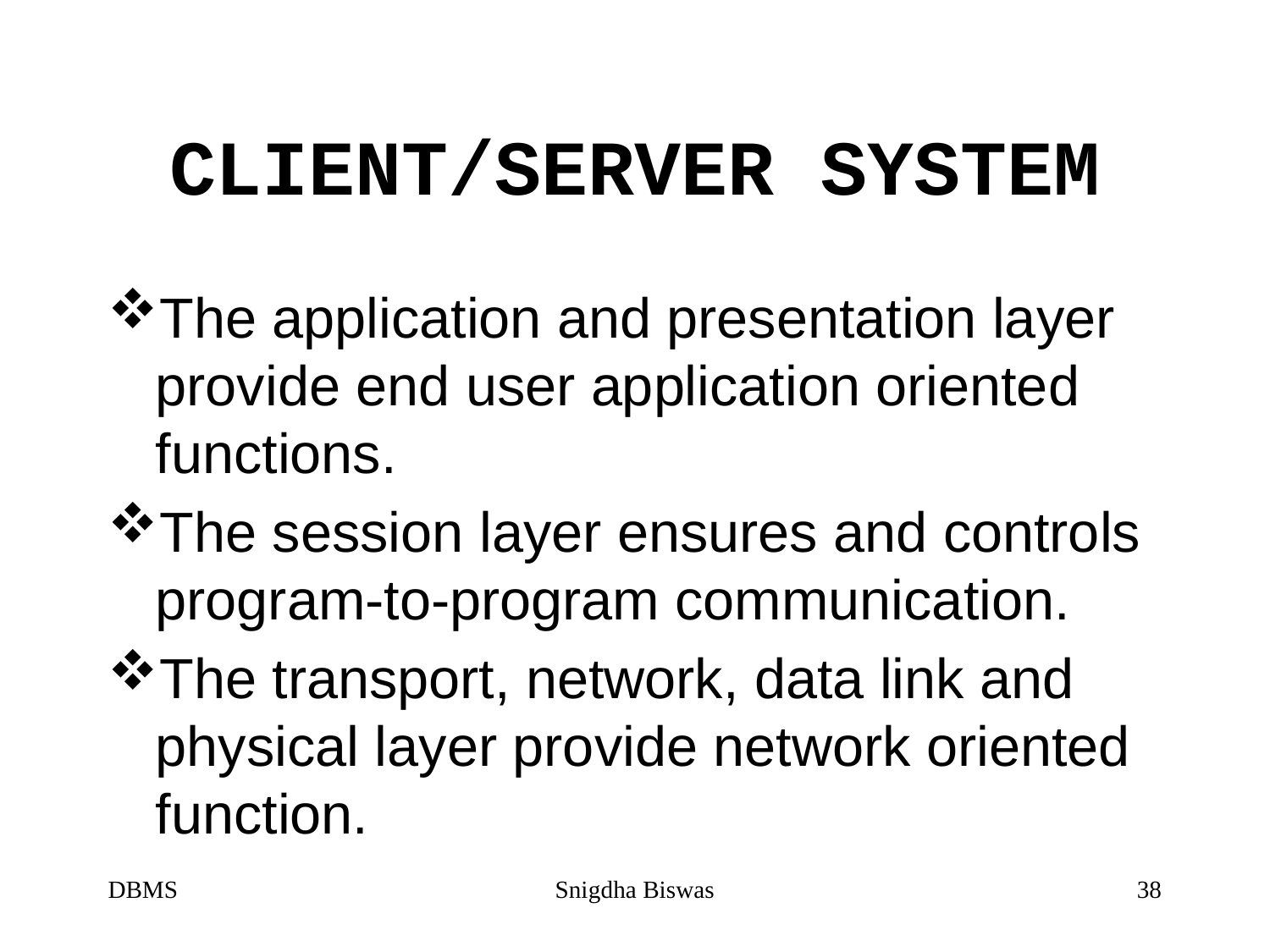

# CLIENT/SERVER SYSTEM
The application and presentation layer provide end user application oriented functions.
The session layer ensures and controls program-to-program communication.
The transport, network, data link and physical layer provide network oriented function.

DBMS
Snigdha Biswas
38